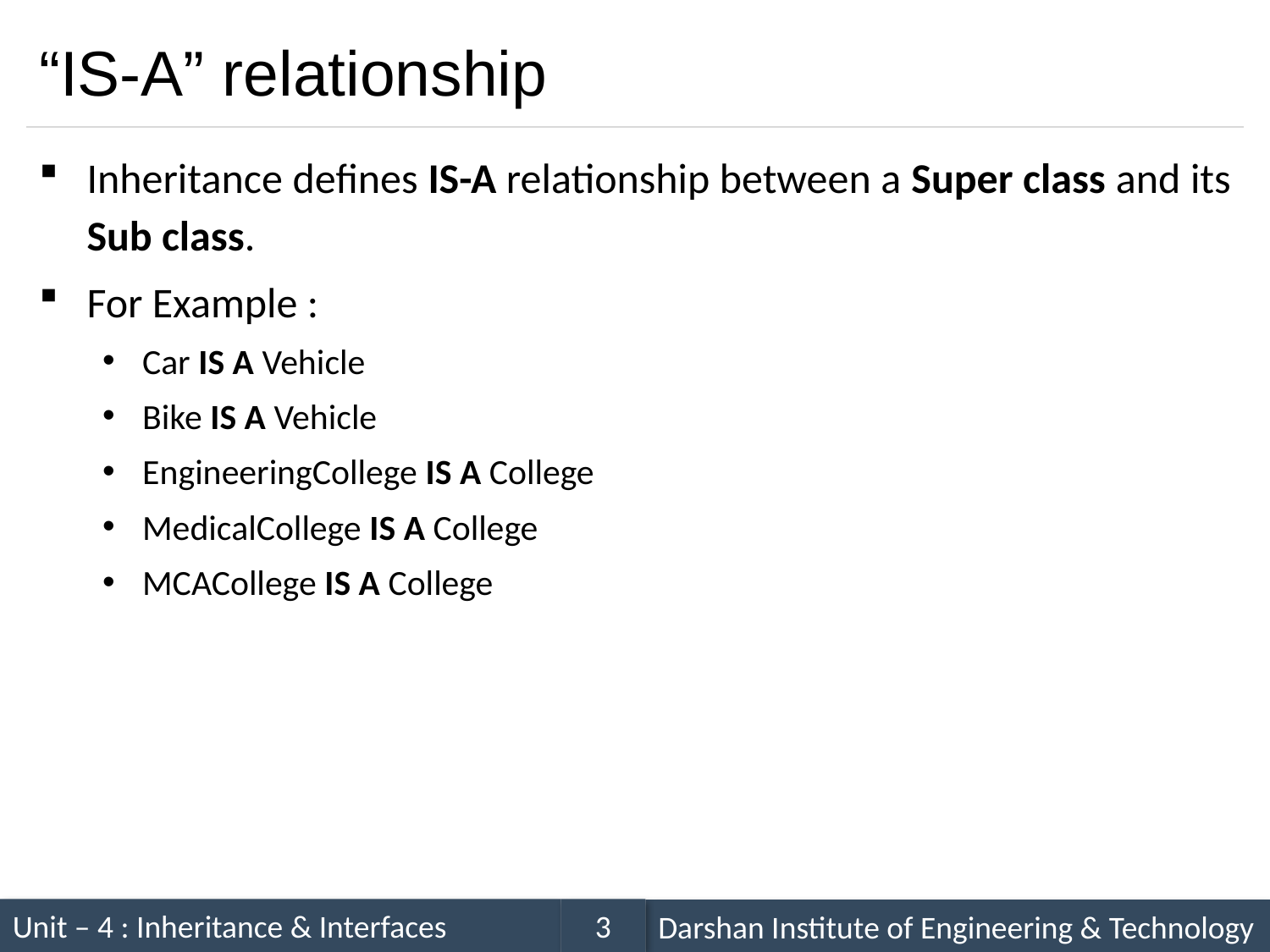

# “IS-A” relationship
Inheritance defines IS-A relationship between a Super class and its Sub class.
For Example :
Car IS A Vehicle
Bike IS A Vehicle
EngineeringCollege IS A College
MedicalCollege IS A College
MCACollege IS A College